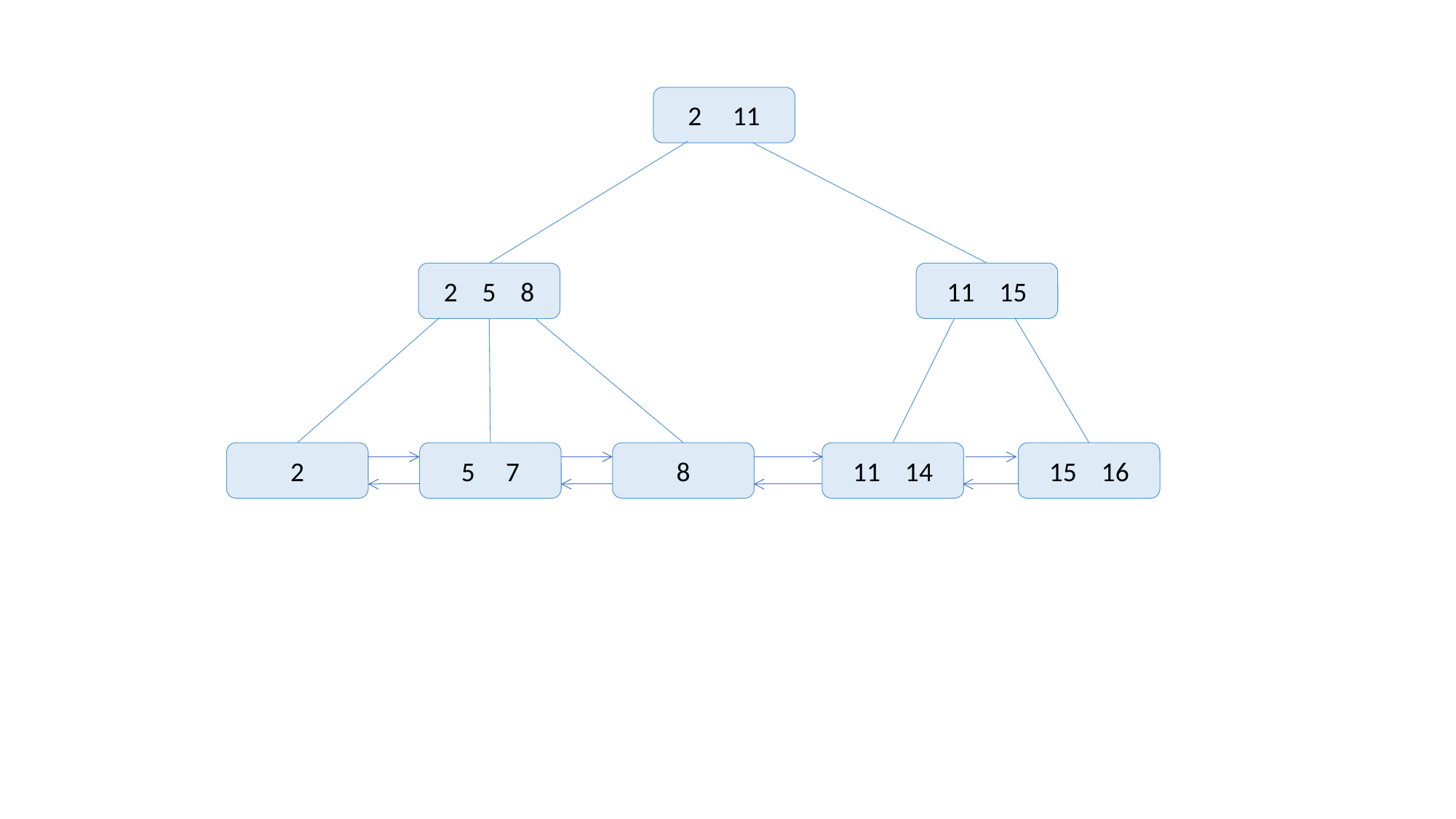

2     11
2    5    8
11    15
2
5     7
8
11    14
15    16